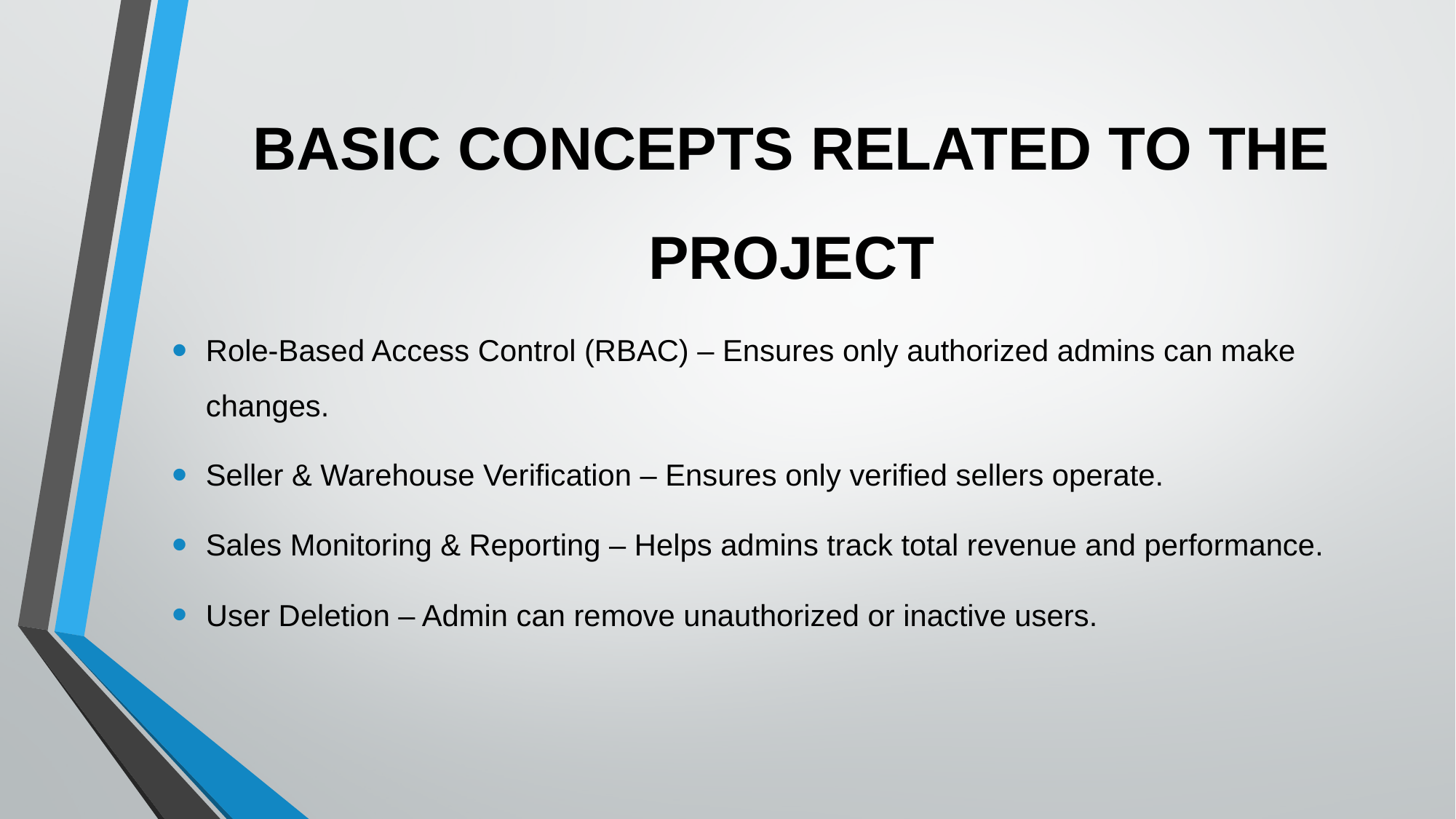

# BASIC CONCEPTS RELATED TO THE PROJECT
Role-Based Access Control (RBAC) – Ensures only authorized admins can make changes.
Seller & Warehouse Verification – Ensures only verified sellers operate.
Sales Monitoring & Reporting – Helps admins track total revenue and performance.
User Deletion – Admin can remove unauthorized or inactive users.